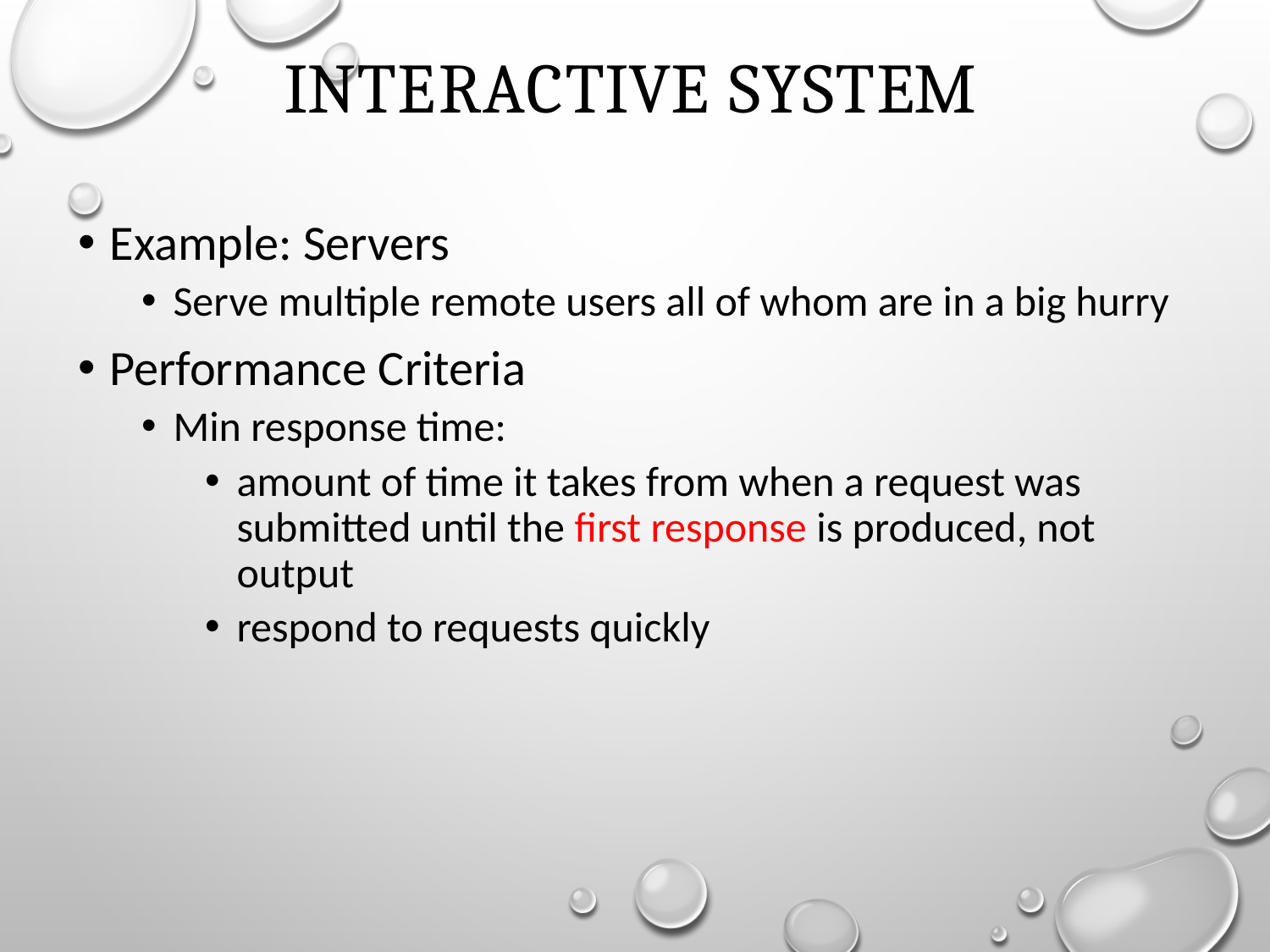

# Interactive System
Example: Servers
Serve multiple remote users all of whom are in a big hurry
Performance Criteria
Min response time:
amount of time it takes from when a request was submitted until the first response is produced, not output
respond to requests quickly